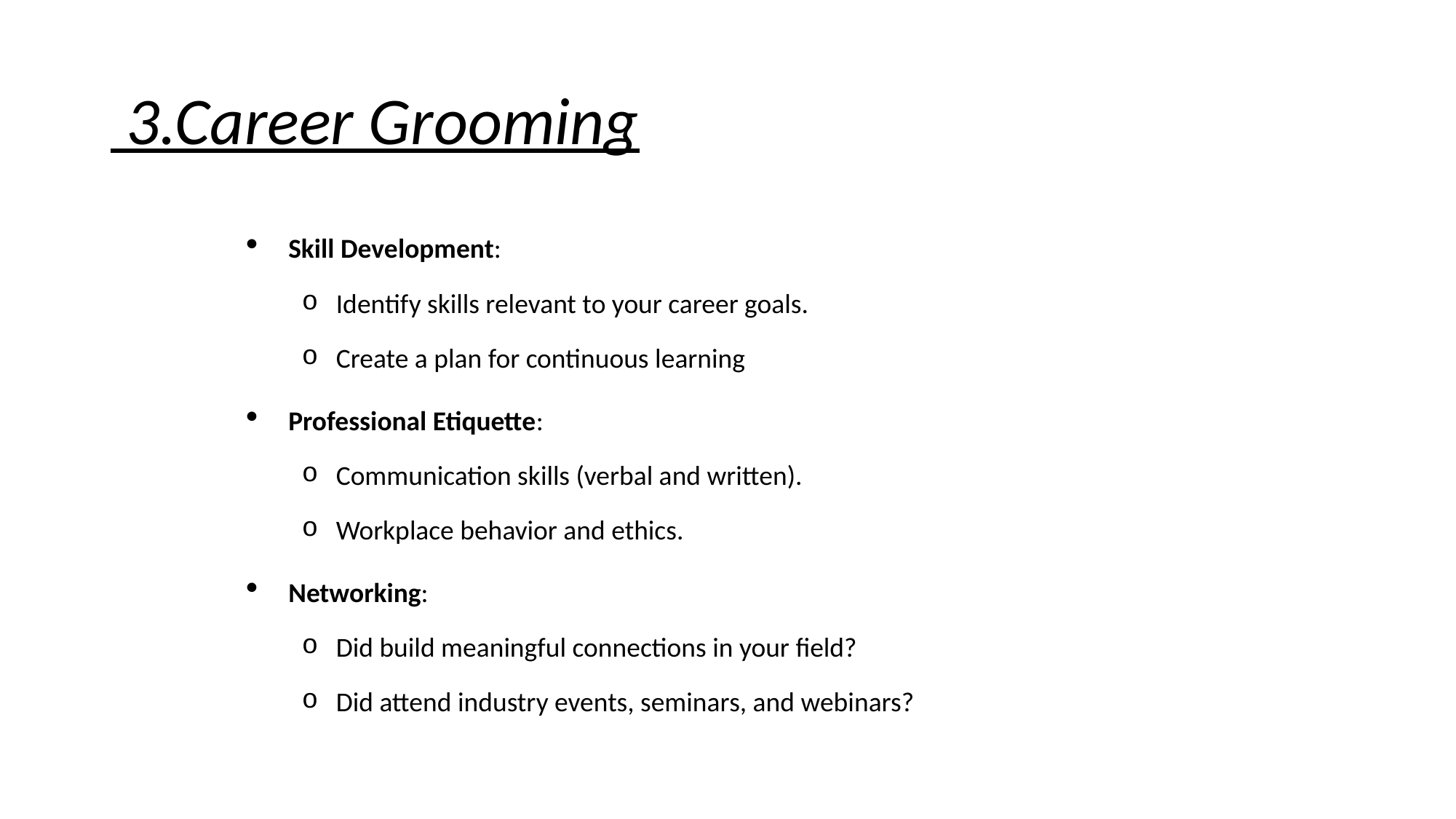

# 3.Career Grooming
Skill Development:
Identify skills relevant to your career goals.
Create a plan for continuous learning
Professional Etiquette:
Communication skills (verbal and written).
Workplace behavior and ethics.
Networking:
Did build meaningful connections in your field?
Did attend industry events, seminars, and webinars?